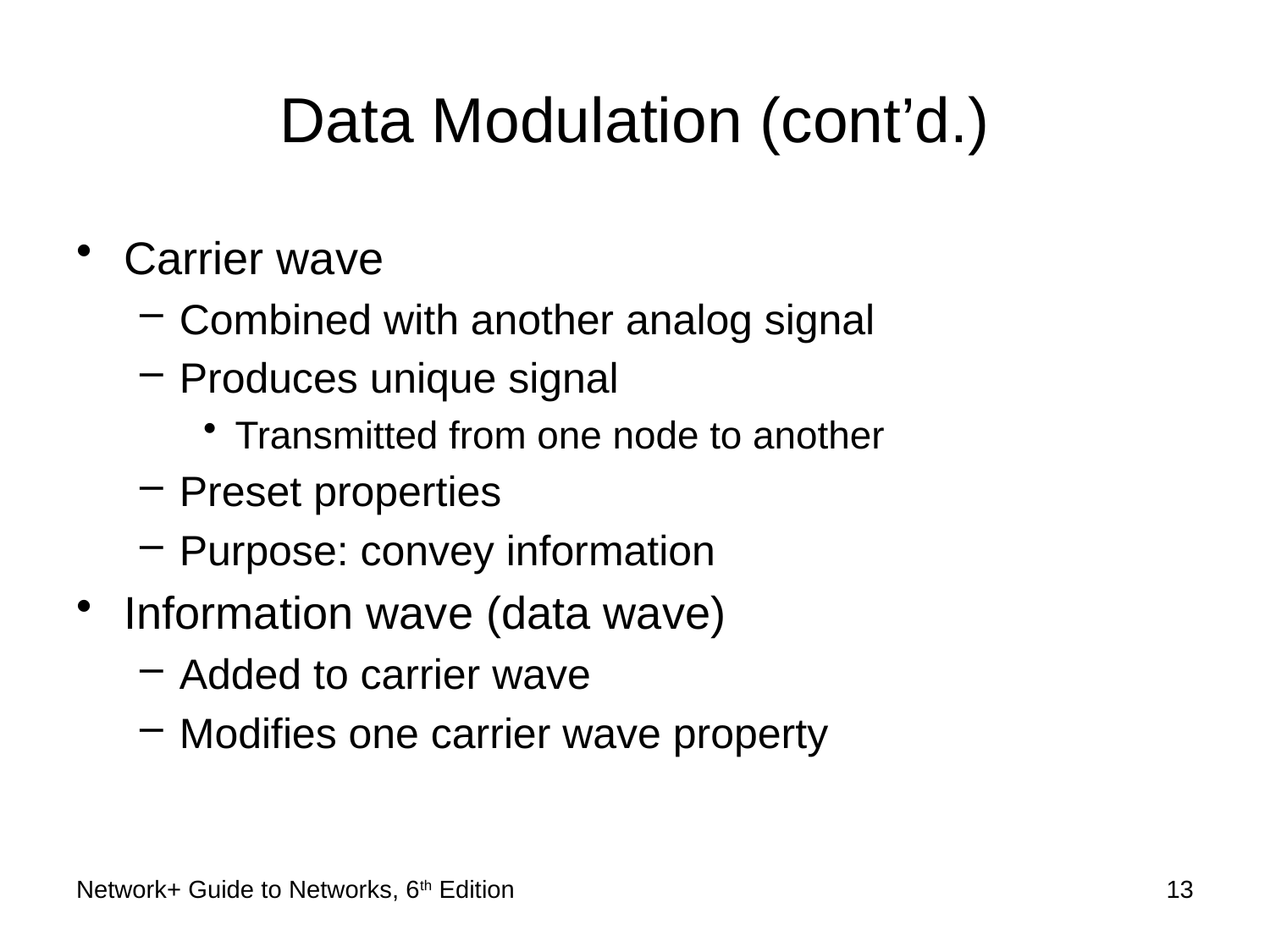

# Data Modulation (cont’d.)
Carrier wave
Combined with another analog signal
Produces unique signal
Transmitted from one node to another
Preset properties
Purpose: convey information
Information wave (data wave)
Added to carrier wave
Modifies one carrier wave property
Network+ Guide to Networks, 6th Edition
13